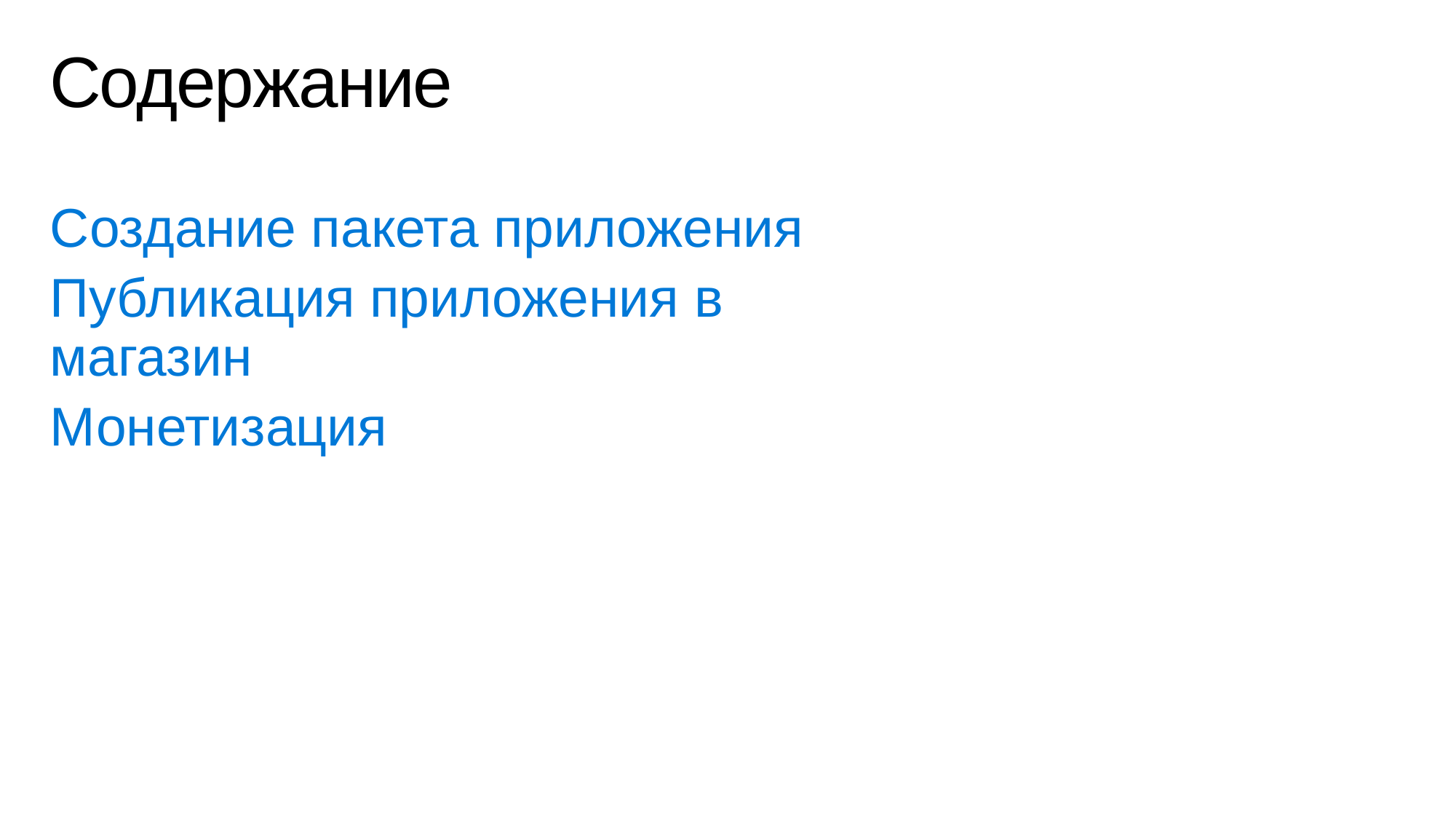

# Содержание
Создание пакета приложения
Публикация приложения в магазин
Монетизация